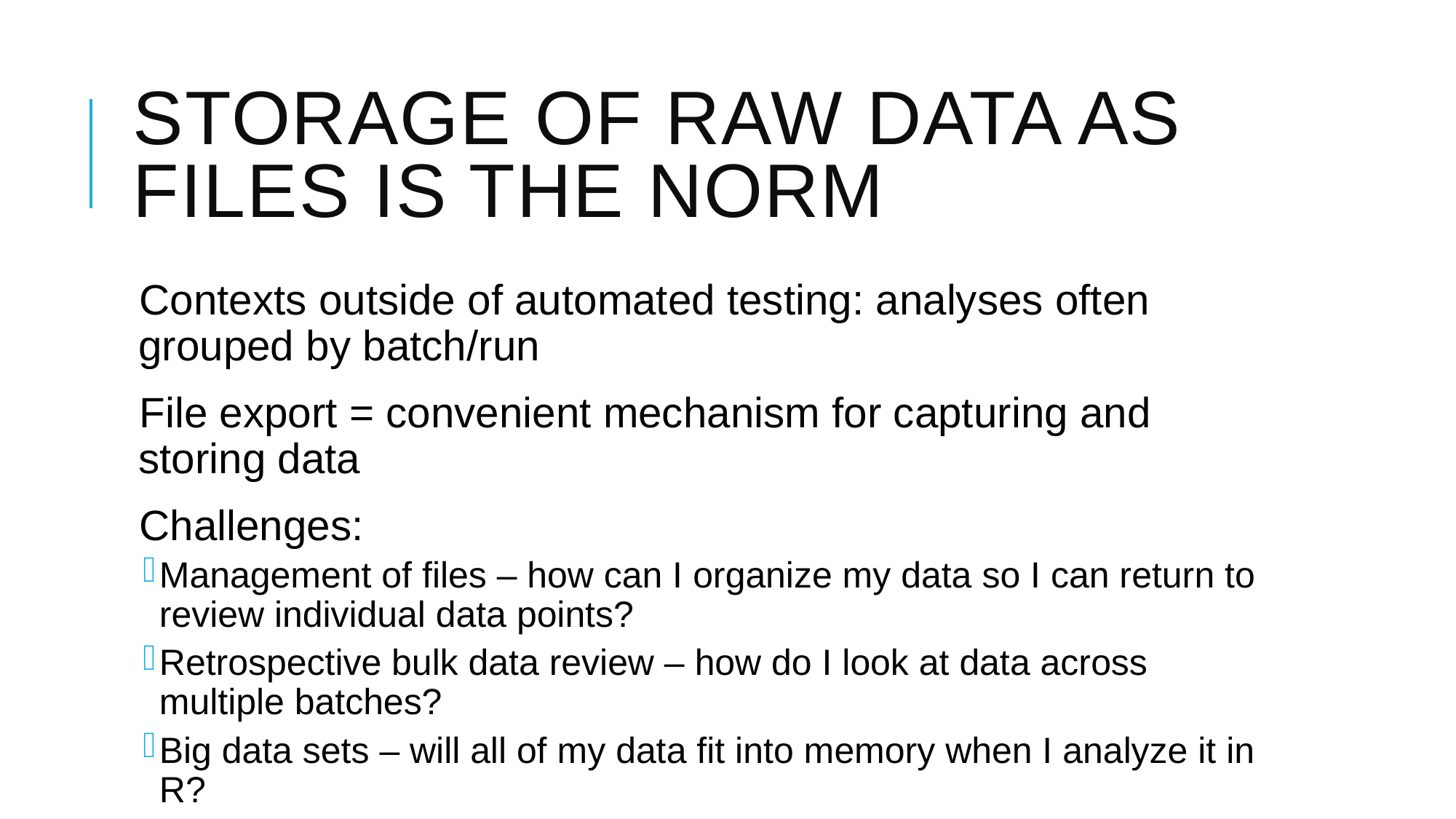

# Storage of Raw Data as Files is the Norm
Contexts outside of automated testing: analyses often grouped by batch/run
File export = convenient mechanism for capturing and storing data
Challenges:
Management of files – how can I organize my data so I can return to review individual data points?
Retrospective bulk data review – how do I look at data across multiple batches?
Big data sets – will all of my data fit into memory when I analyze it in R?